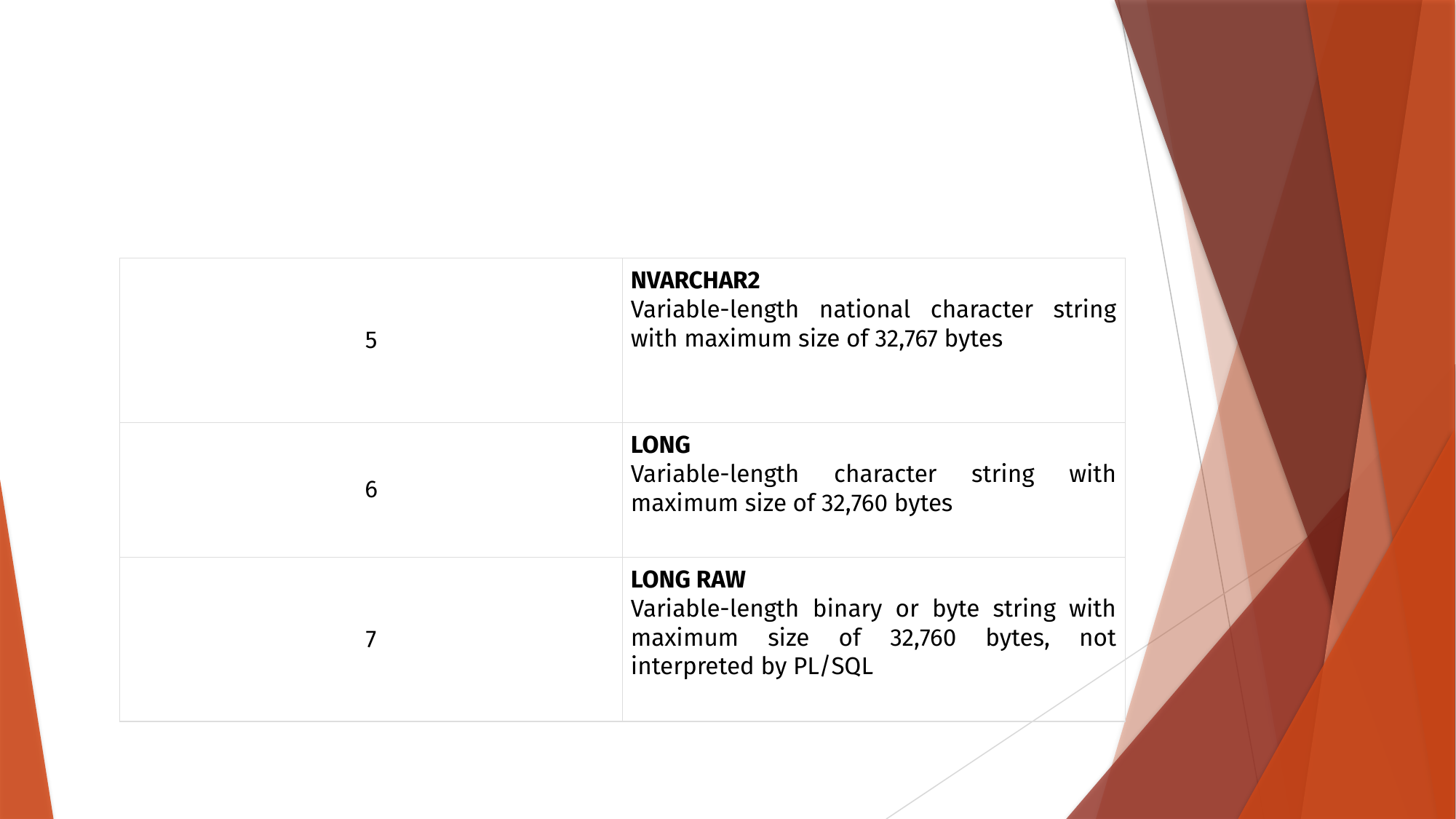

#
| 5 | NVARCHAR2 Variable-length national character string with maximum size of 32,767 bytes |
| --- | --- |
| 6 | LONG Variable-length character string with maximum size of 32,760 bytes |
| 7 | LONG RAW Variable-length binary or byte string with maximum size of 32,760 bytes, not interpreted by PL/SQL |